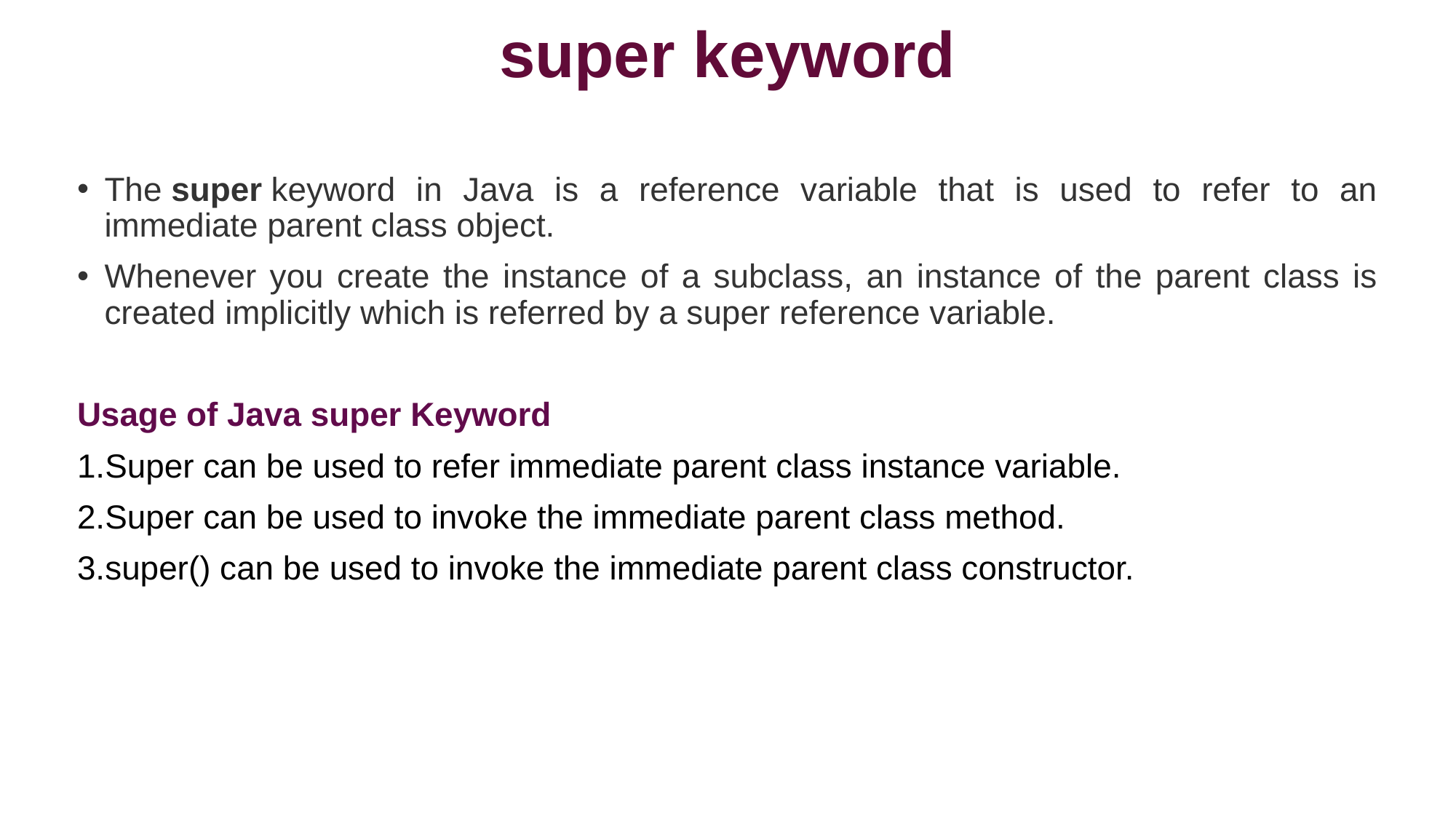

# super keyword
The super keyword in Java is a reference variable that is used to refer to an immediate parent class object.
Whenever you create the instance of a subclass, an instance of the parent class is created implicitly which is referred by a super reference variable.

Usage of Java super Keyword
Super can be used to refer immediate parent class instance variable.
Super can be used to invoke the immediate parent class method.
super() can be used to invoke the immediate parent class constructor.